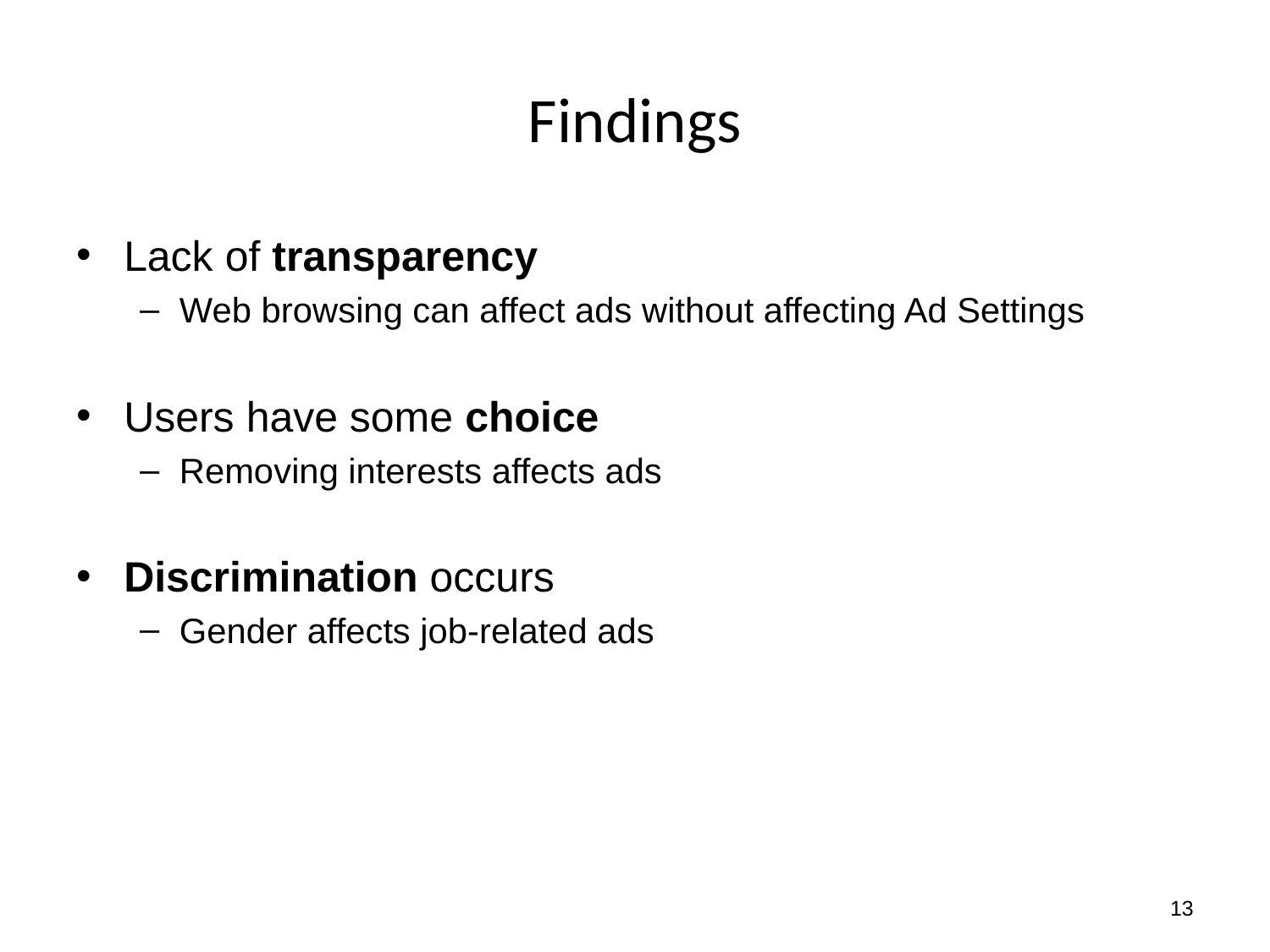

# Findings
Lack of transparency
Web browsing can affect ads without affecting Ad Settings
Users have some choice
Removing interests affects ads
Discrimination occurs
Gender affects job-related ads
13